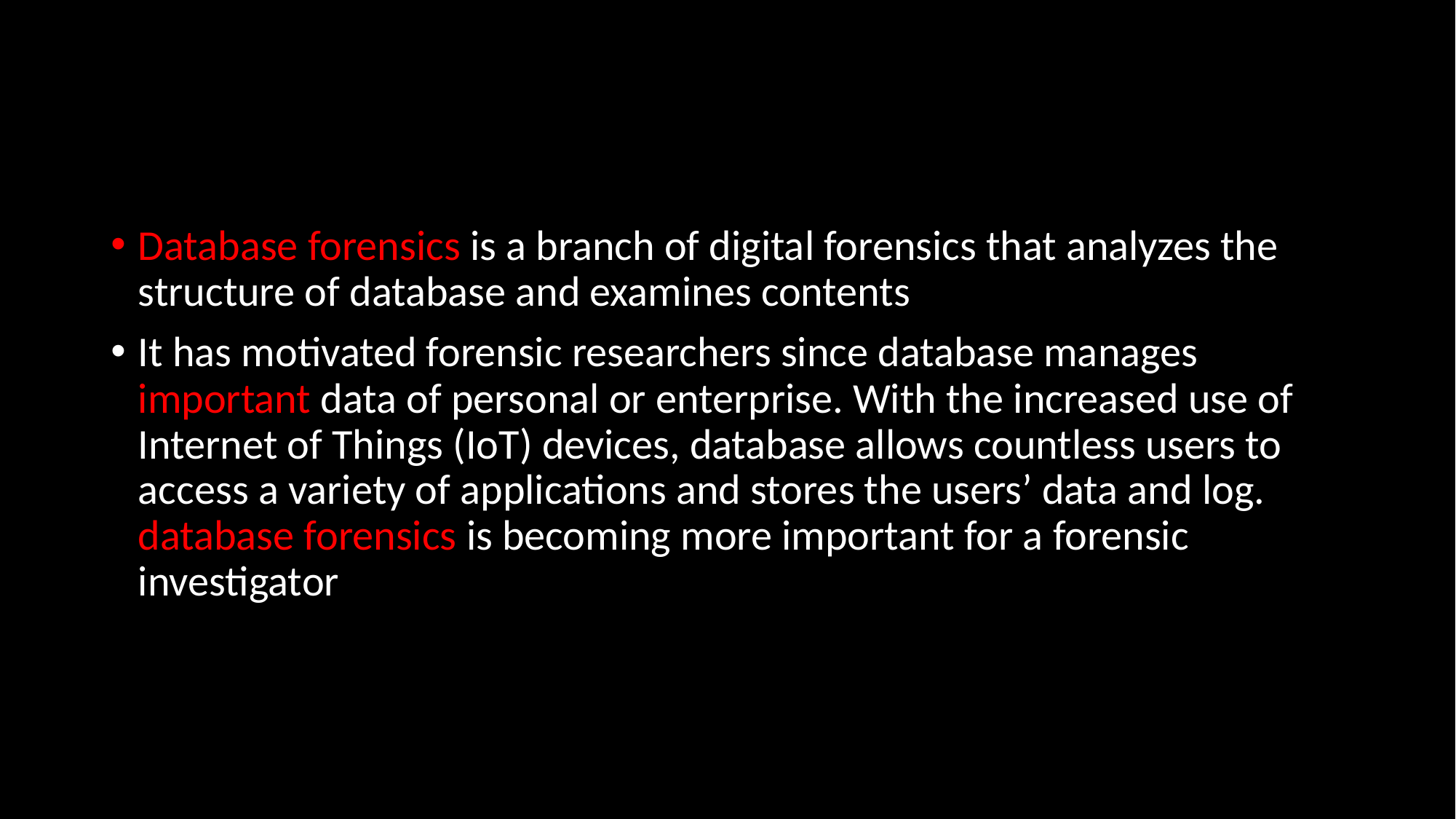

Database forensics is a branch of digital forensics that analyzes the structure of database and examines contents
It has motivated forensic researchers since database manages important data of personal or enterprise. With the increased use of Internet of Things (IoT) devices, database allows countless users to access a variety of applications and stores the users’ data and log. database forensics is becoming more important for a forensic investigator